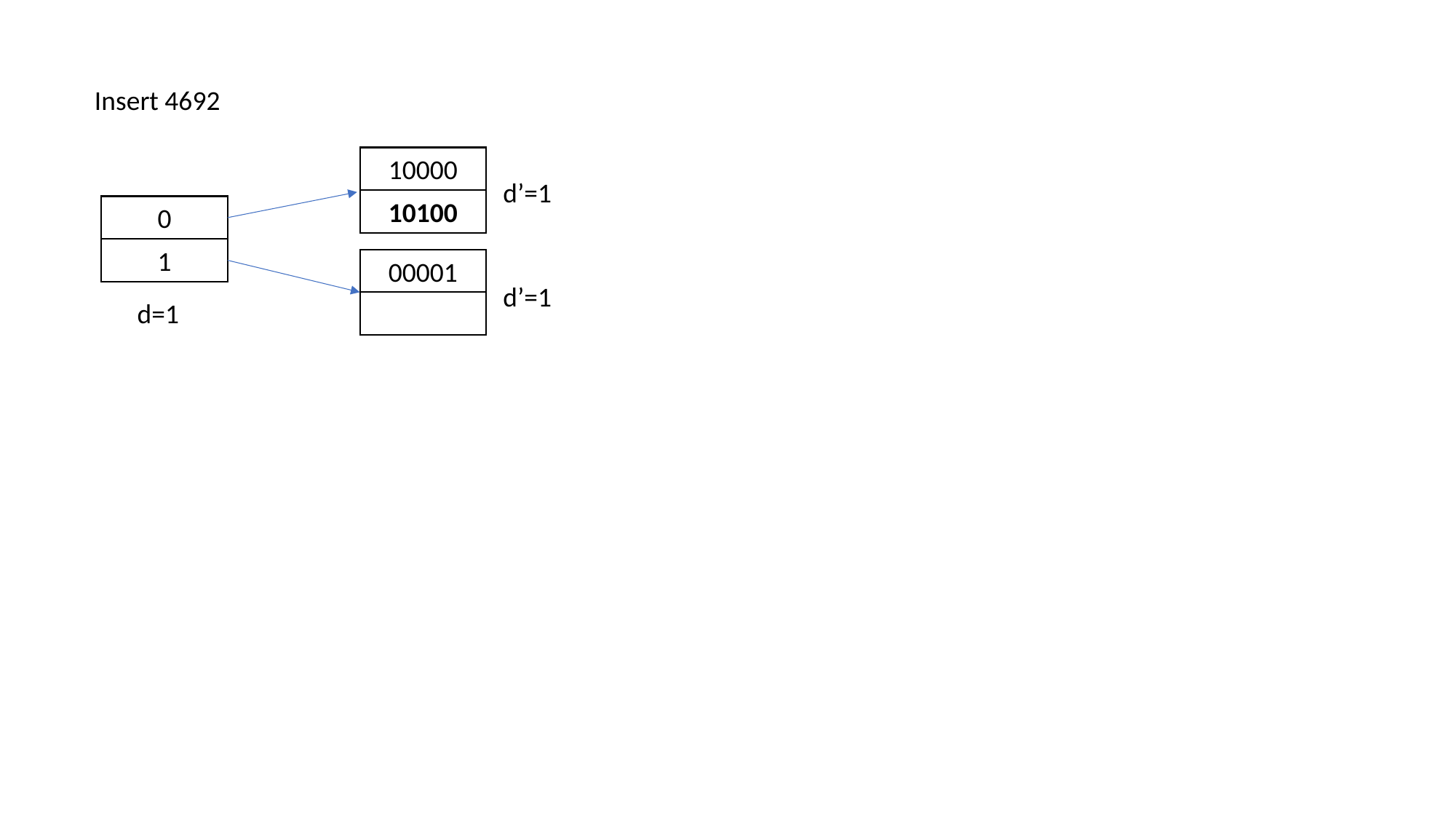

Insert 4692
10000
d’=1
10100
0
1
00001
d’=1
d=1